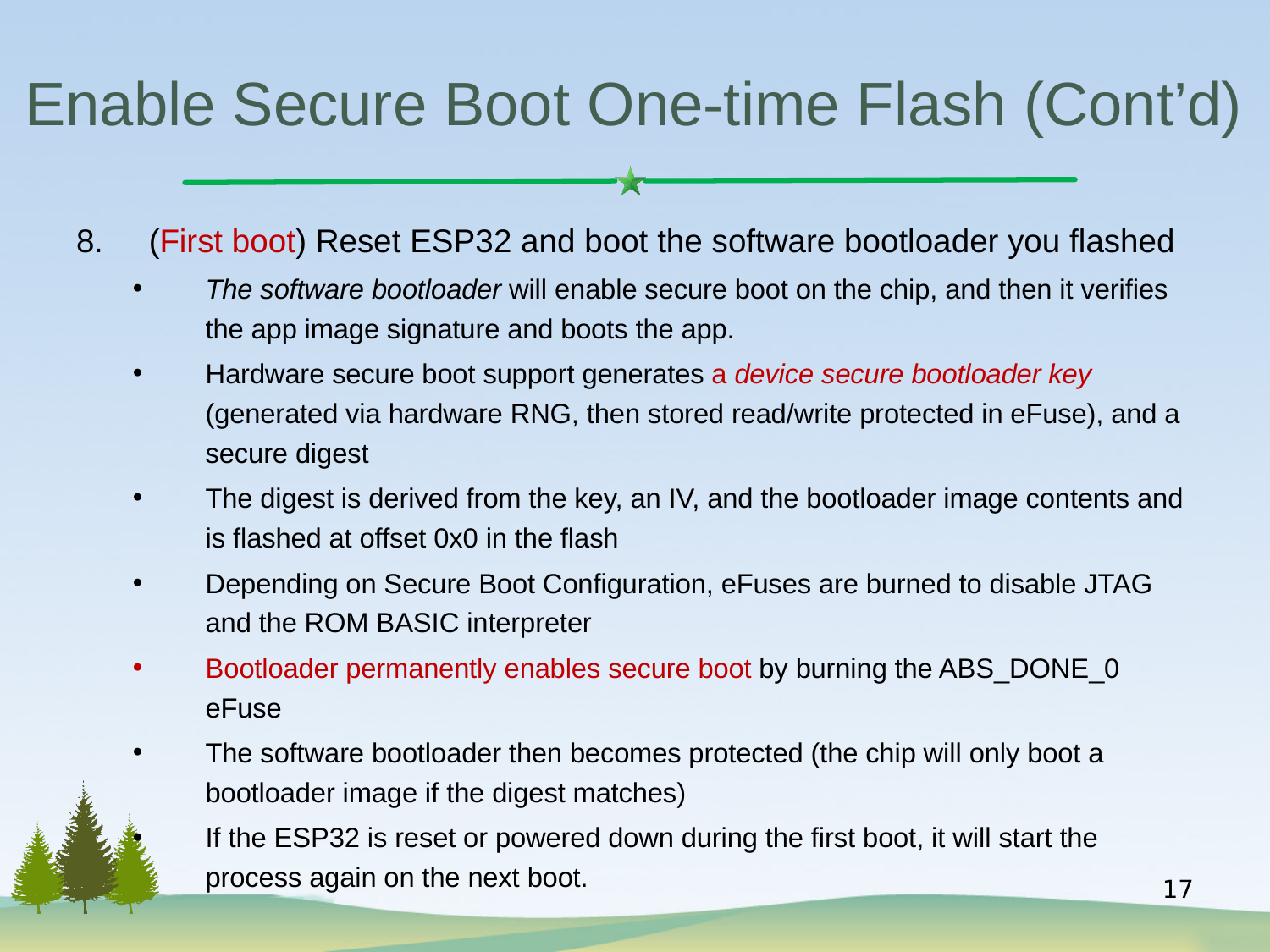

# Enable Secure Boot One-time Flash (Cont’d)
(First boot) Reset ESP32 and boot the software bootloader you flashed
The software bootloader will enable secure boot on the chip, and then it verifies the app image signature and boots the app.
Hardware secure boot support generates a device secure bootloader key (generated via hardware RNG, then stored read/write protected in eFuse), and a secure digest
The digest is derived from the key, an IV, and the bootloader image contents and is flashed at offset 0x0 in the flash
Depending on Secure Boot Configuration, eFuses are burned to disable JTAG and the ROM BASIC interpreter
Bootloader permanently enables secure boot by burning the ABS_DONE_0 eFuse
The software bootloader then becomes protected (the chip will only boot a bootloader image if the digest matches)
If the ESP32 is reset or powered down during the first boot, it will start the process again on the next boot.
17